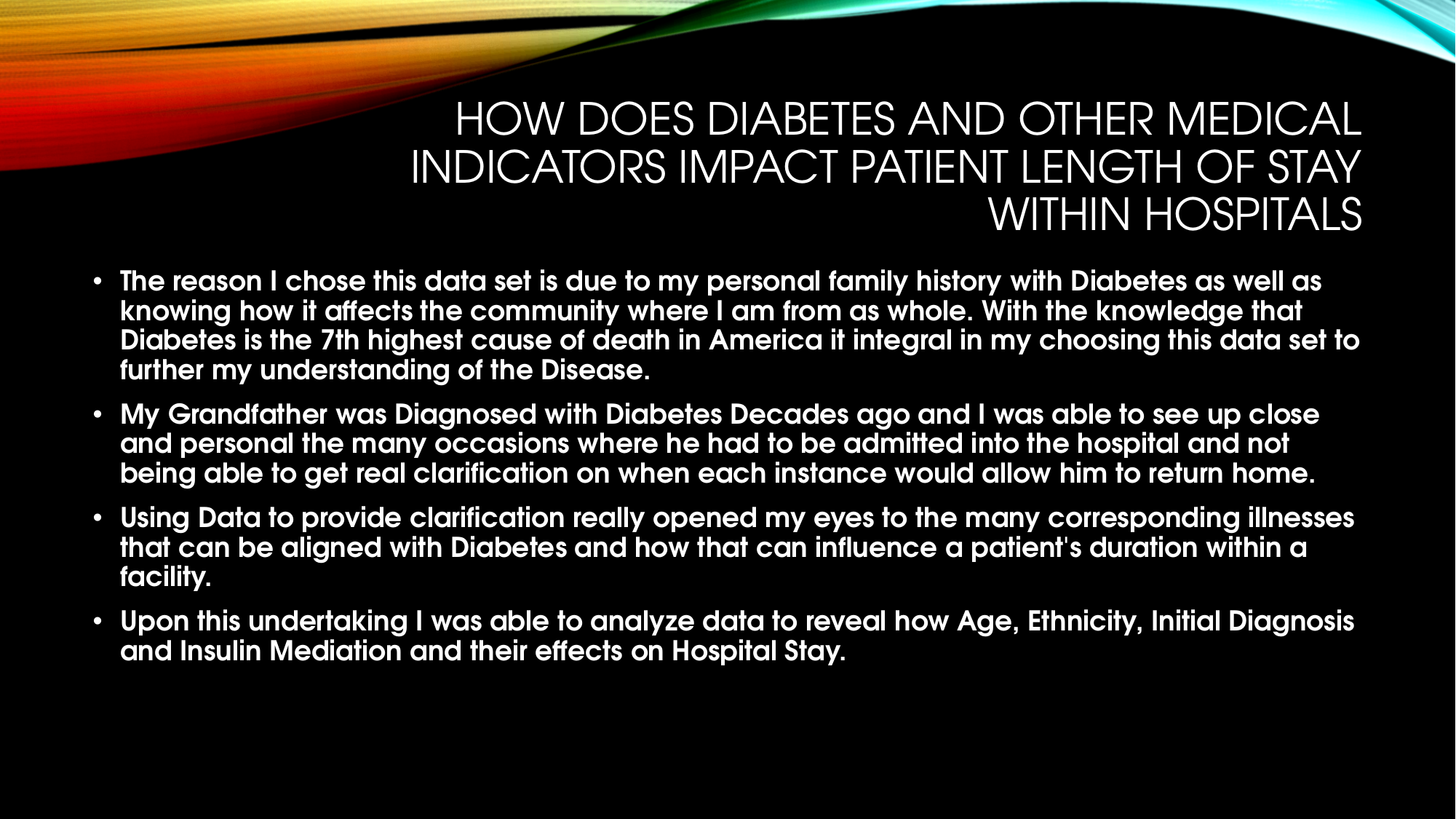

# How does diabetes and other medical indicators impact patient length of stay within hospitals
The reason I chose this data set is due to my personal family history with Diabetes as well as knowing how it affects the community where I am from as whole. With the knowledge that Diabetes is the 7th highest cause of death in America it integral in my choosing this data set to further my understanding of the Disease.
My Grandfather was Diagnosed with Diabetes Decades ago and I was able to see up close and personal the many occasions where he had to be admitted into the hospital and not being able to get real clarification on when each instance would allow him to return home.
Using Data to provide clarification really opened my eyes to the many corresponding illnesses that can be aligned with Diabetes and how that can influence a patient's duration within a facility.
Upon this undertaking I was able to analyze data to reveal how Age, Ethnicity, Initial Diagnosis and Insulin Mediation and their effects on Hospital Stay.